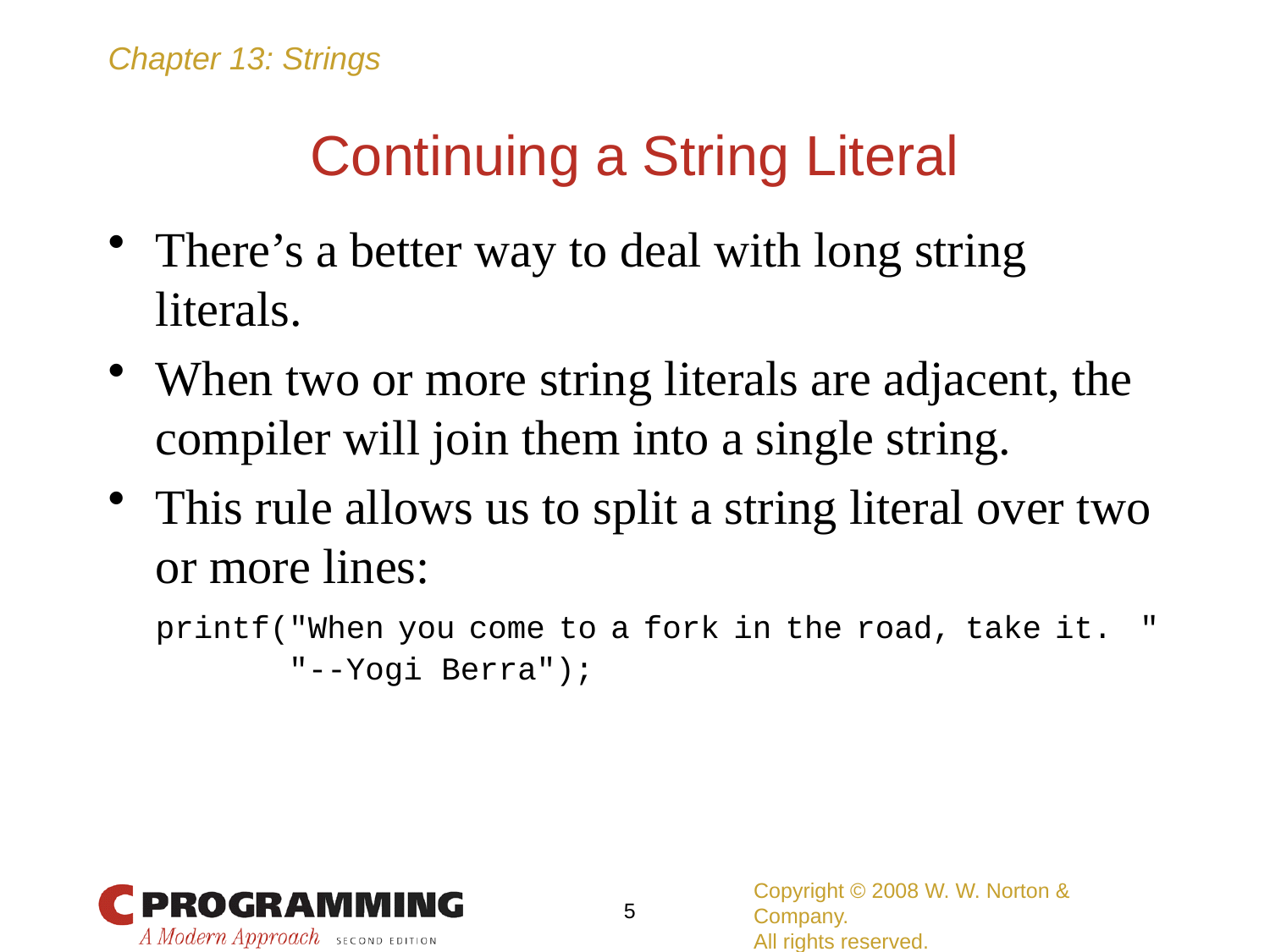

# Continuing a String Literal
There’s a better way to deal with long string literals.
When two or more string literals are adjacent, the compiler will join them into a single string.
This rule allows us to split a string literal over two or more lines:
	printf("When you come to a fork in the road, take it.  "
	       "--Yogi Berra");
Copyright © 2008 W. W. Norton & Company.
All rights reserved.
5